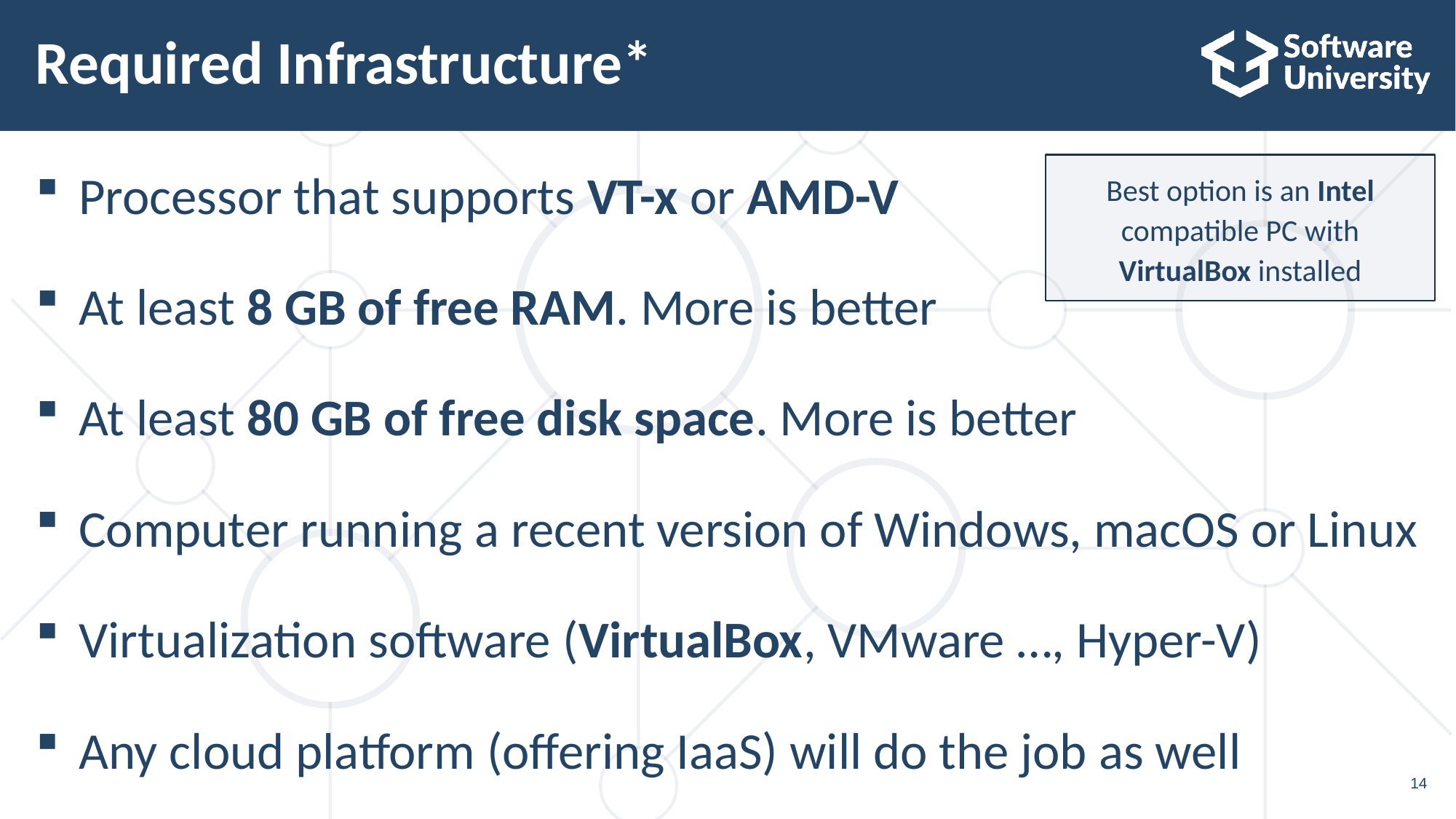

# Required Infrastructure*
Processor that supports VT-x or AMD-V
At least 8 GB of free RAM. More is better
At least 80 GB of free disk space. More is better
Computer running a recent version of Windows, macOS or Linux
Virtualization software (VirtualBox, VMware …, Hyper-V)
Any cloud platform (offering IaaS) will do the job as well
Best option is an Intel compatible PC with VirtualBox installed
14